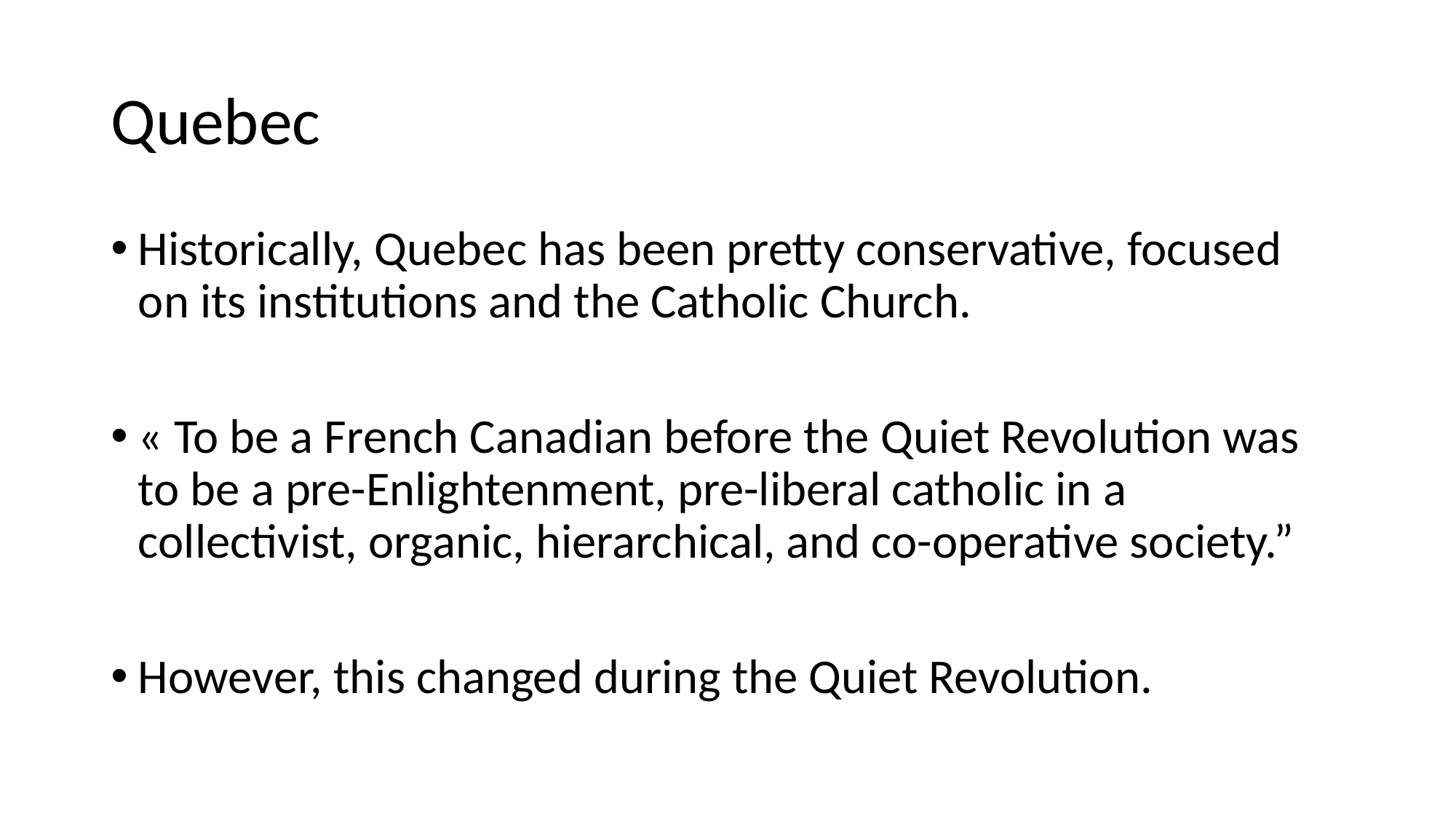

# Quebec
Historically, Quebec has been pretty conservative, focused on its institutions and the Catholic Church.

« To be a French Canadian before the Quiet Revolution was to be a pre-Enlightenment, pre-liberal catholic in a collectivist, organic, hierarchical, and co-operative society.”

However, this changed during the Quiet Revolution.